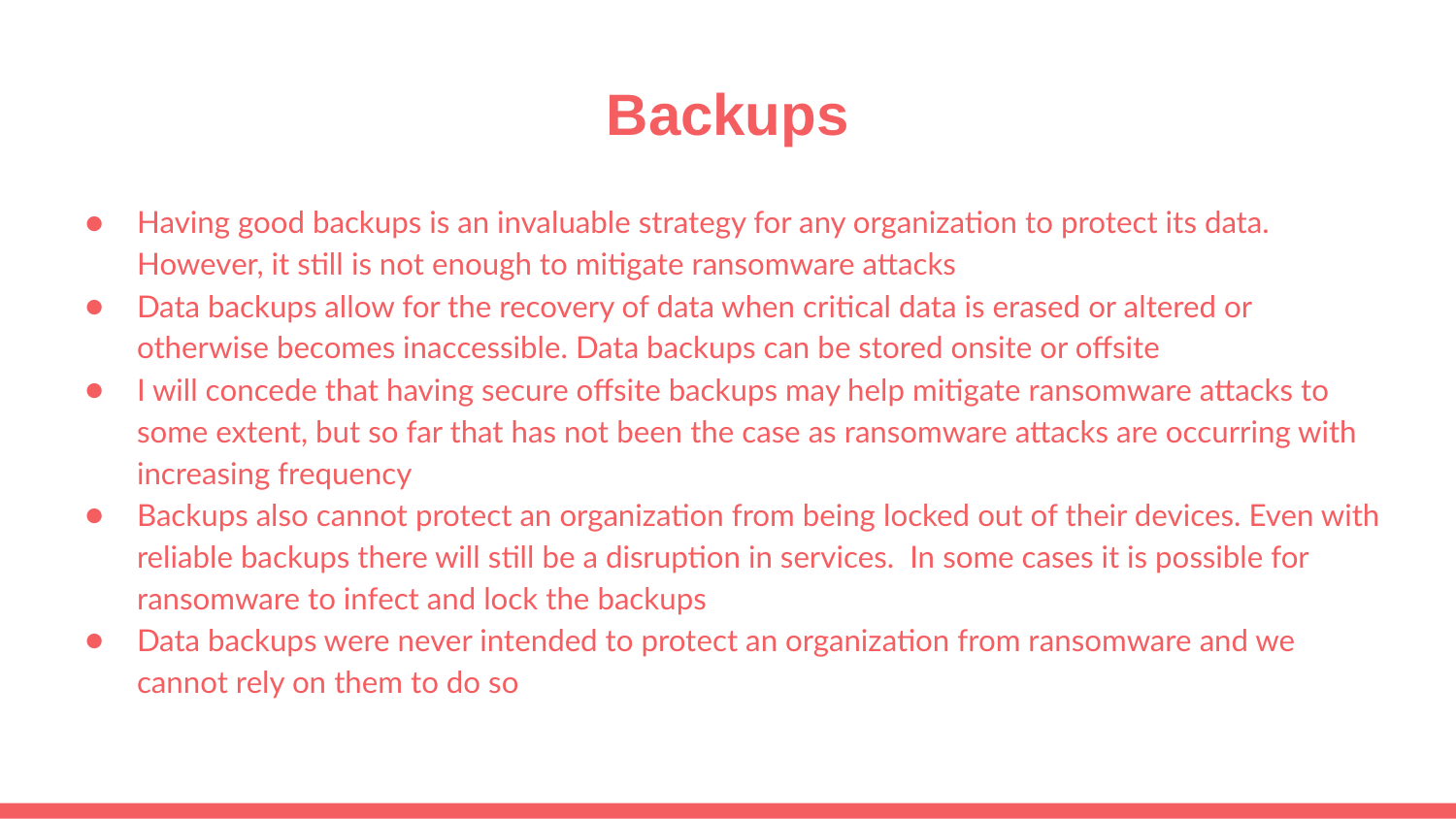

# Backups
Having good backups is an invaluable strategy for any organization to protect its data. However, it still is not enough to mitigate ransomware attacks
Data backups allow for the recovery of data when critical data is erased or altered or otherwise becomes inaccessible. Data backups can be stored onsite or offsite
I will concede that having secure offsite backups may help mitigate ransomware attacks to some extent, but so far that has not been the case as ransomware attacks are occurring with increasing frequency
Backups also cannot protect an organization from being locked out of their devices. Even with reliable backups there will still be a disruption in services.  In some cases it is possible for ransomware to infect and lock the backups
Data backups were never intended to protect an organization from ransomware and we cannot rely on them to do so